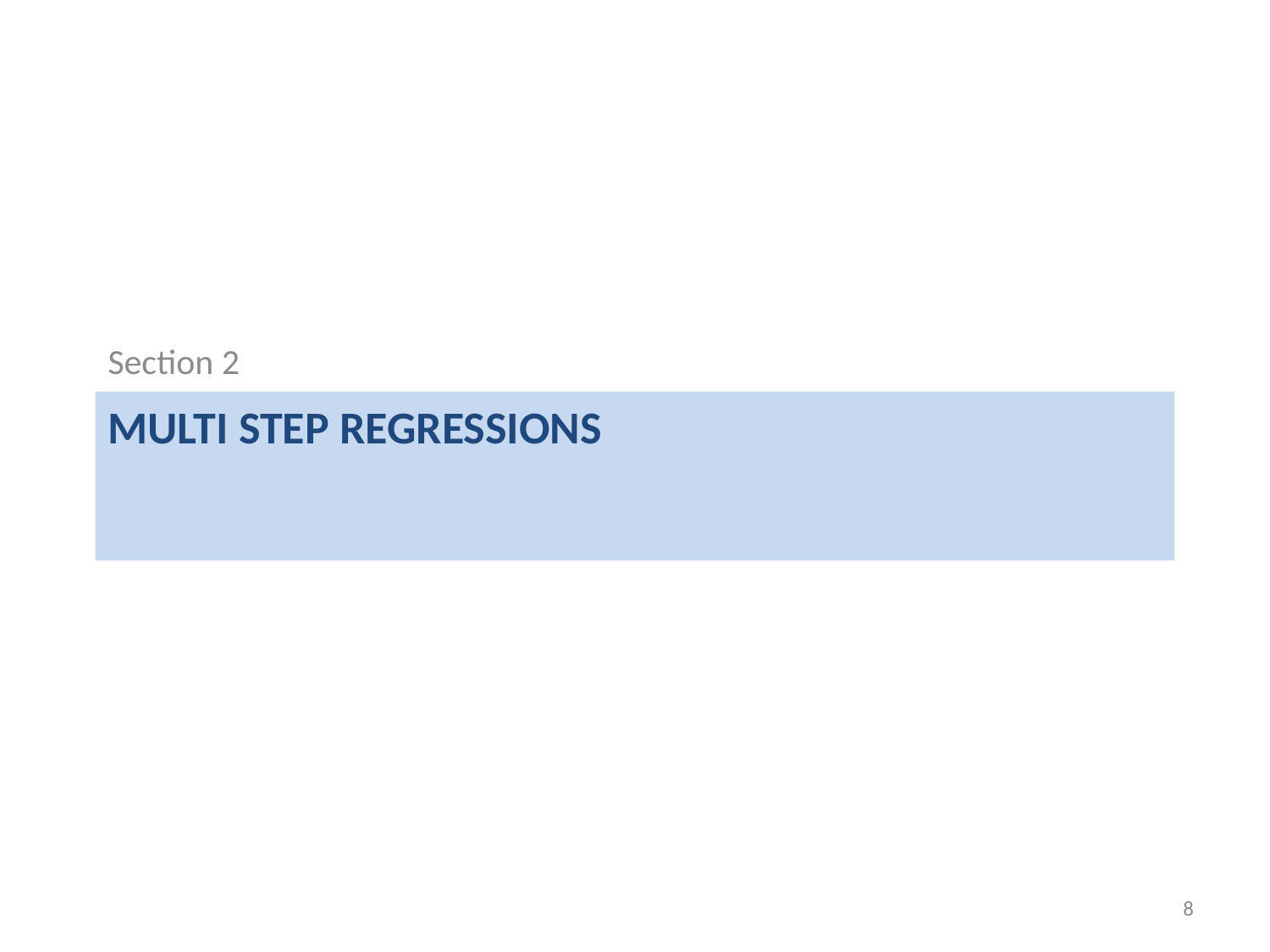

Section 2
# Multi step regressions
8